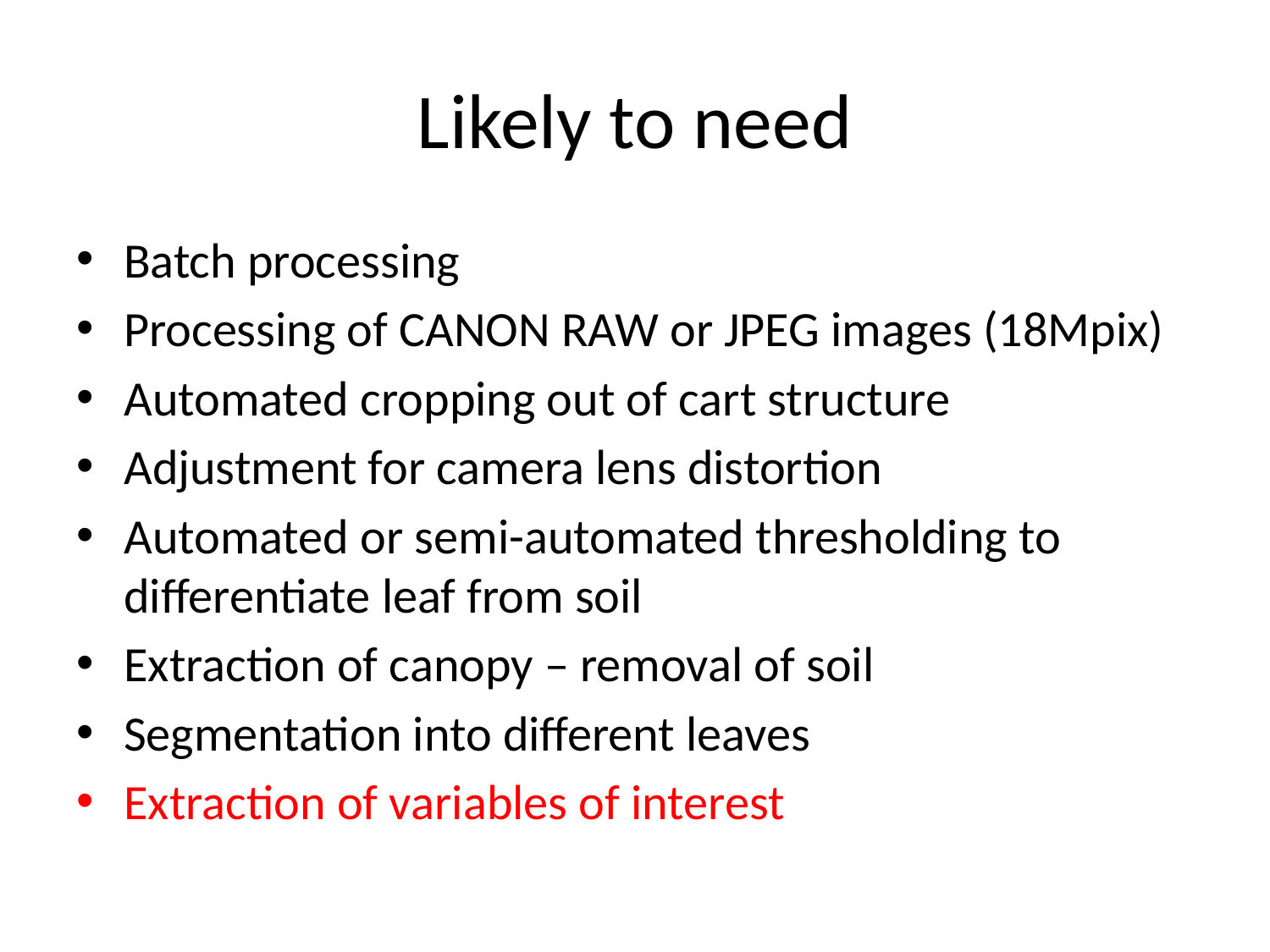

# Likely to need
Batch processing
Processing of CANON RAW or JPEG images (18Mpix)
Automated cropping out of cart structure
Adjustment for camera lens distortion
Automated or semi-automated thresholding to differentiate leaf from soil
Extraction of canopy – removal of soil
Segmentation into different leaves
Extraction of variables of interest